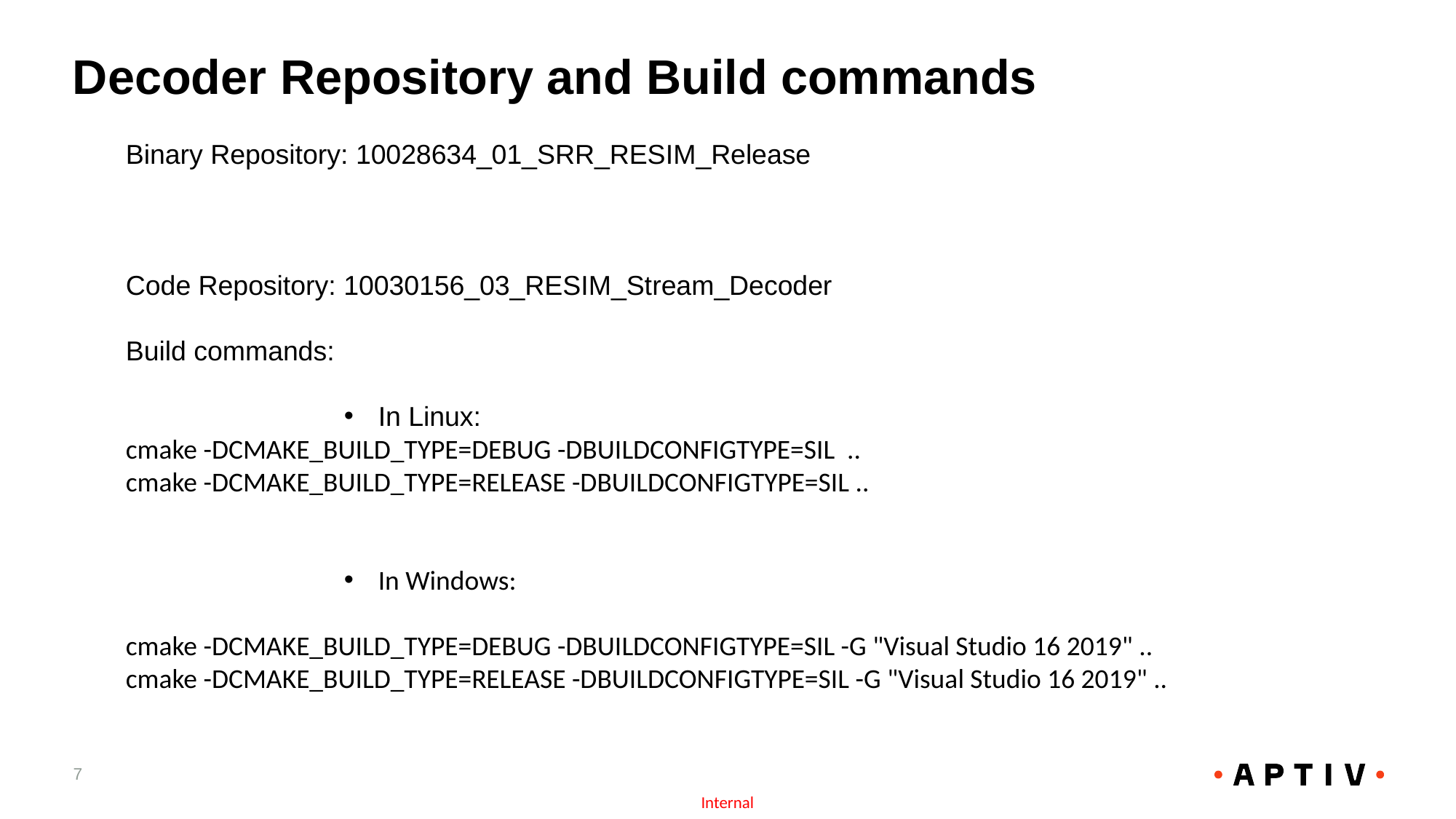

# Decoder Repository and Build commands
Binary Repository: 10028634_01_SRR_RESIM_Release

Code Repository: 10030156_03_RESIM_Stream_Decoder

Build commands:

In Linux:
cmake -DCMAKE_BUILD_TYPE=DEBUG -DBUILDCONFIGTYPE=SIL  ..
cmake -DCMAKE_BUILD_TYPE=RELEASE -DBUILDCONFIGTYPE=SIL ..

In Windows:

cmake -DCMAKE_BUILD_TYPE=DEBUG -DBUILDCONFIGTYPE=SIL -G "Visual Studio 16 2019" ..
cmake -DCMAKE_BUILD_TYPE=RELEASE -DBUILDCONFIGTYPE=SIL -G "Visual Studio 16 2019" ..

7